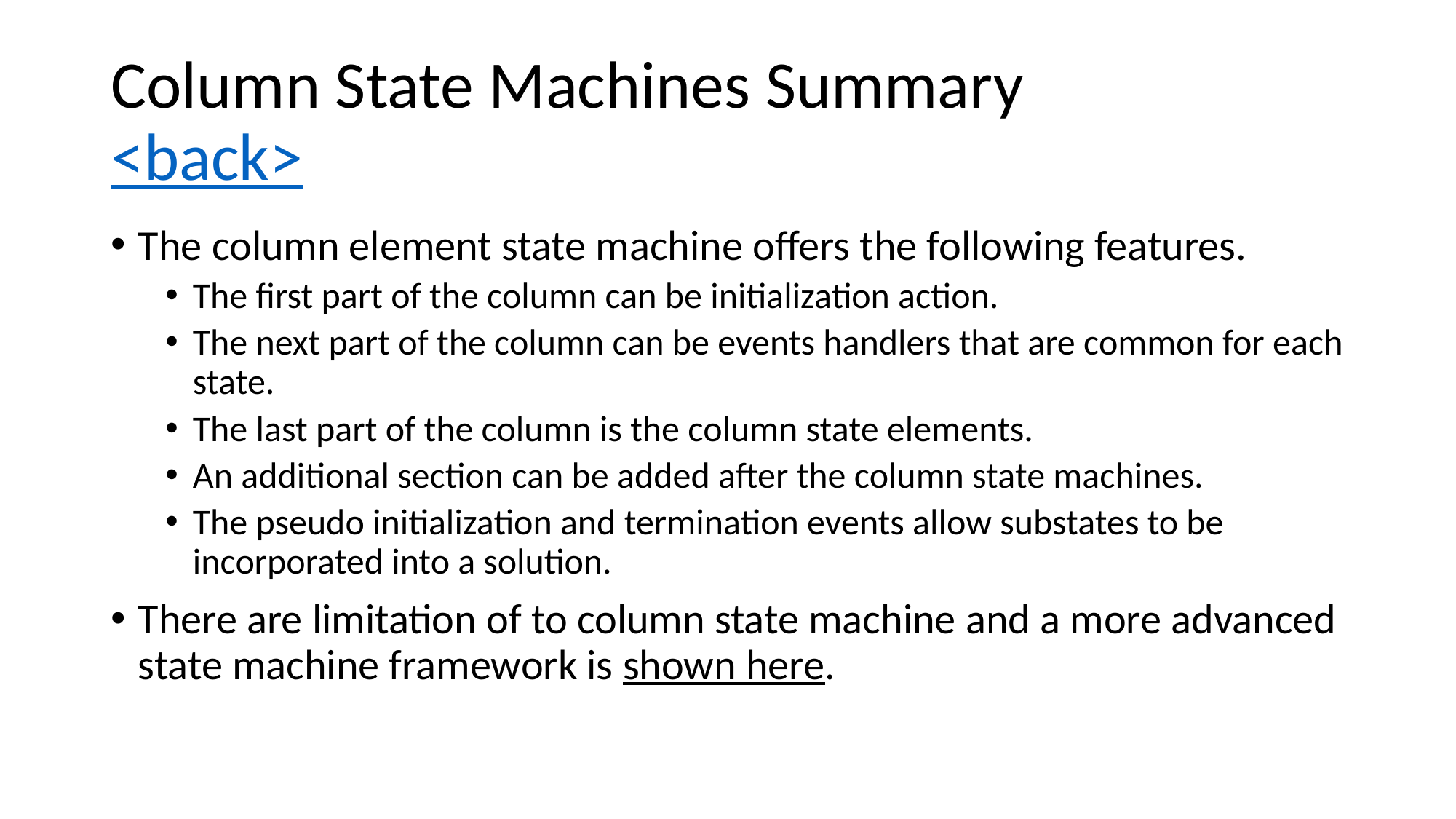

# Column State Machines Summary <back>
The column element state machine offers the following features.
The first part of the column can be initialization action.
The next part of the column can be events handlers that are common for each state.
The last part of the column is the column state elements.
An additional section can be added after the column state machines.
The pseudo initialization and termination events allow substates to be incorporated into a solution.
There are limitation of to column state machine and a more advanced state machine framework is shown here.